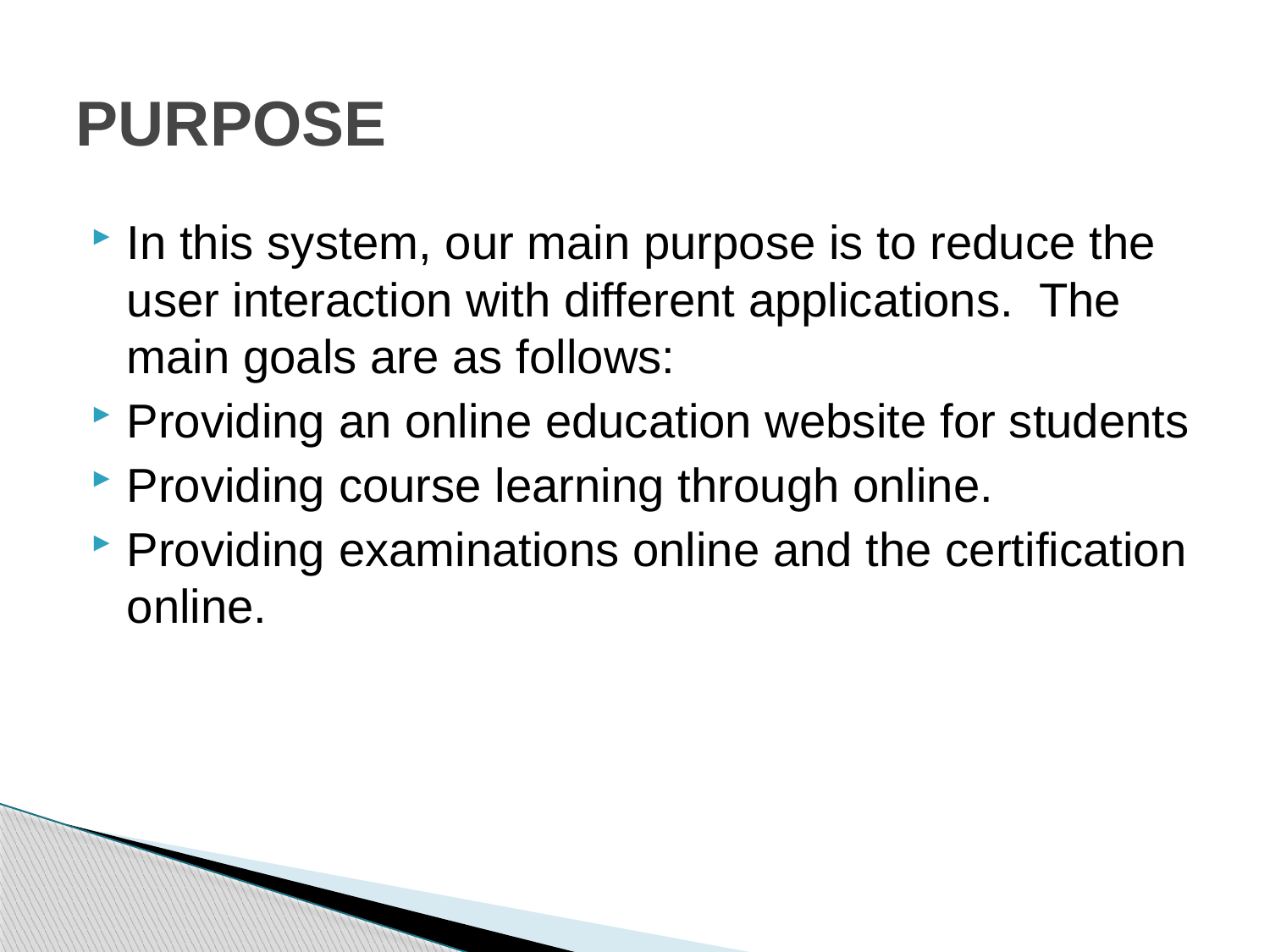

# PURPOSE
In this system, our main purpose is to reduce the user interaction with different applications.  The main goals are as follows:
Providing an online education website for students
Providing course learning through online.
Providing examinations online and the certification online.